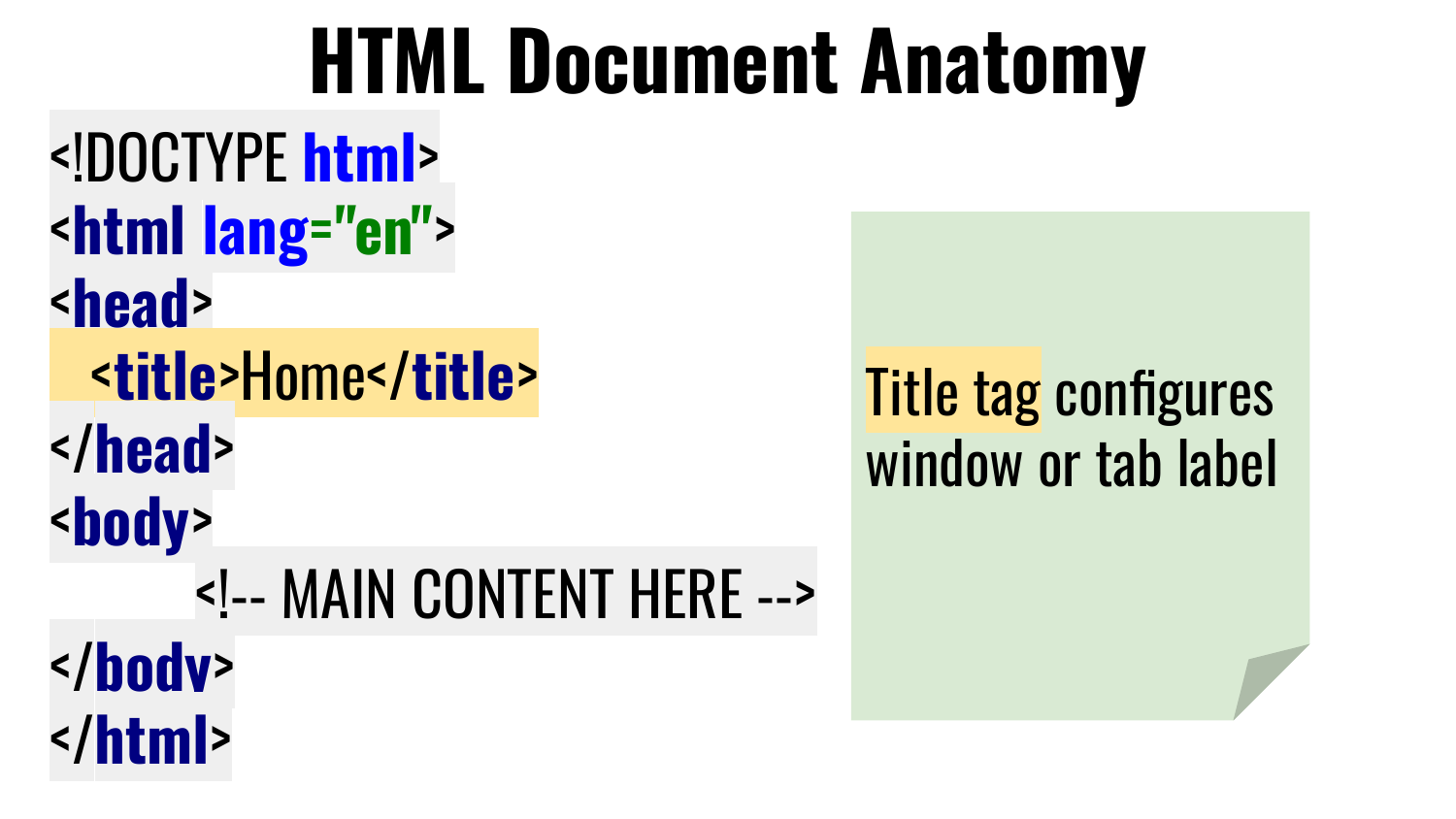

# HTML Document Anatomy
<!DOCTYPE html>
<html lang="en">
<head>
   <title>Home</title>
</head>
<body>
	<!-- MAIN CONTENT HERE -->
</body>
</html>
Title tag configures window or tab label